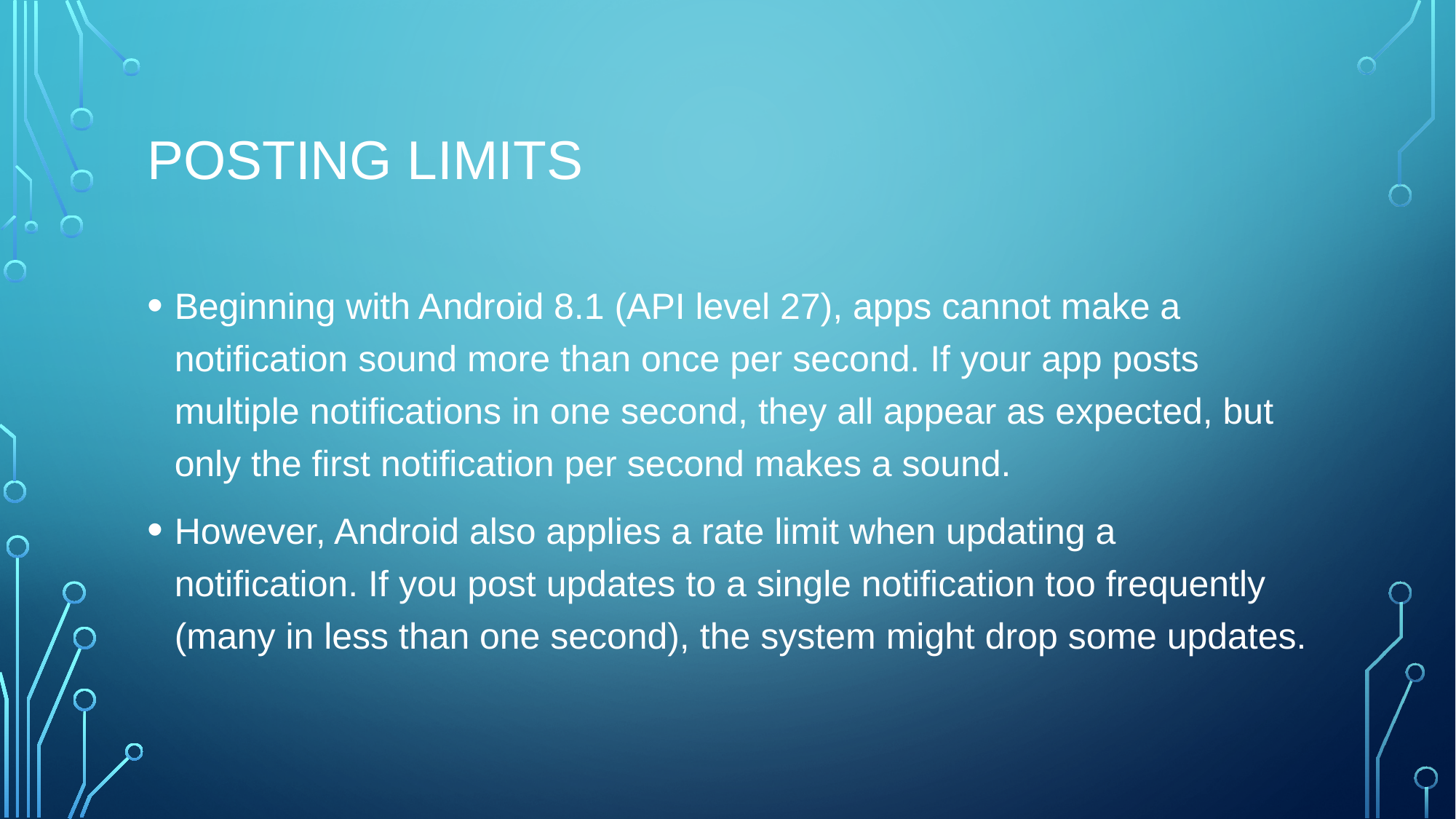

# Posting limits
Beginning with Android 8.1 (API level 27), apps cannot make a notification sound more than once per second. If your app posts multiple notifications in one second, they all appear as expected, but only the first notification per second makes a sound.
However, Android also applies a rate limit when updating a notification. If you post updates to a single notification too frequently (many in less than one second), the system might drop some updates.